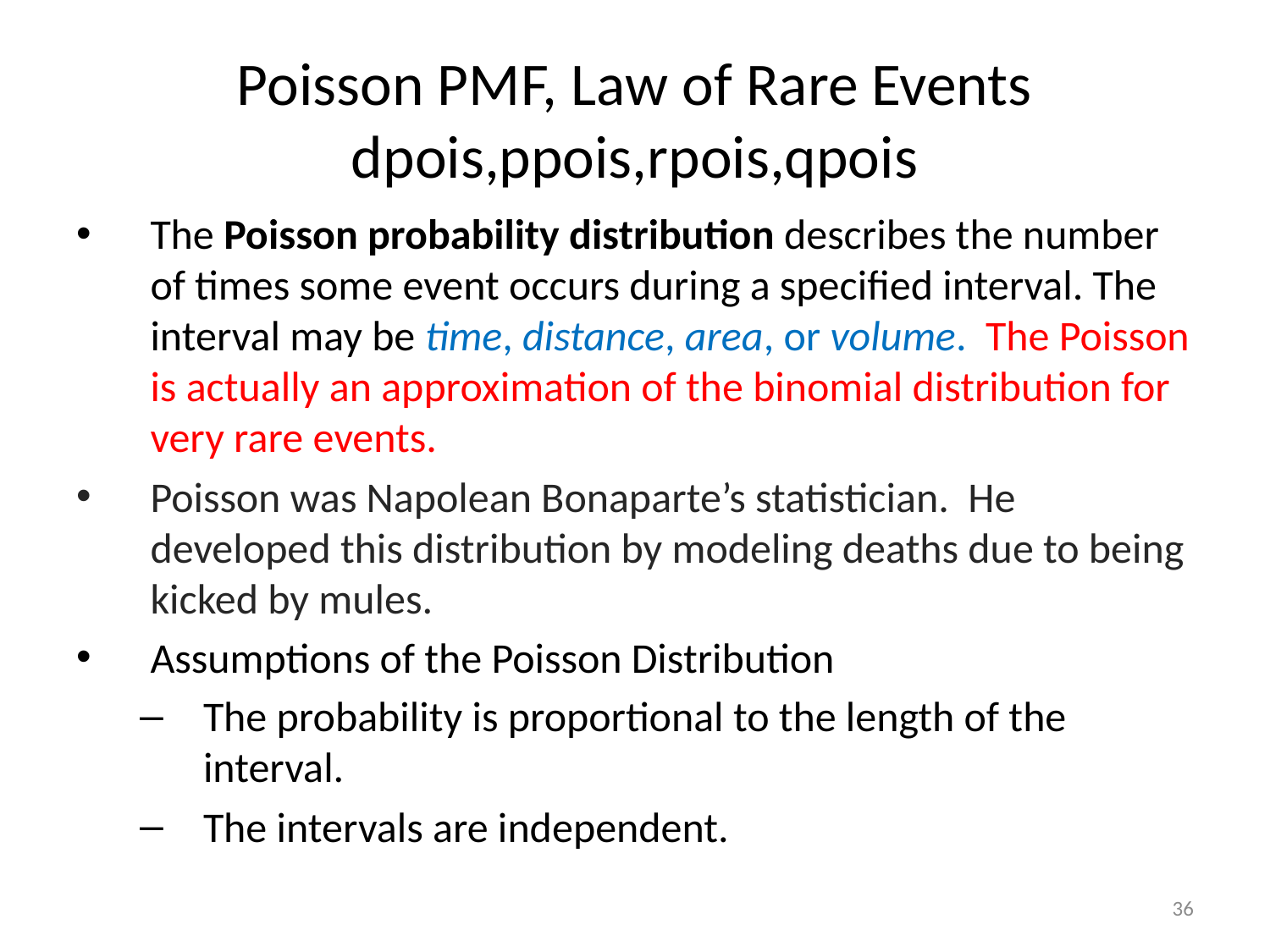

Poisson PMF, Law of Rare Events
dpois,ppois,rpois,qpois
The Poisson probability distribution describes the number of times some event occurs during a specified interval. The interval may be time, distance, area, or volume.  The Poisson is actually an approximation of the binomial distribution for very rare events.
Poisson was Napolean Bonaparte’s statistician.  He developed this distribution by modeling deaths due to being kicked by mules.
Assumptions of the Poisson Distribution
The probability is proportional to the length of the interval.
The intervals are independent.

36